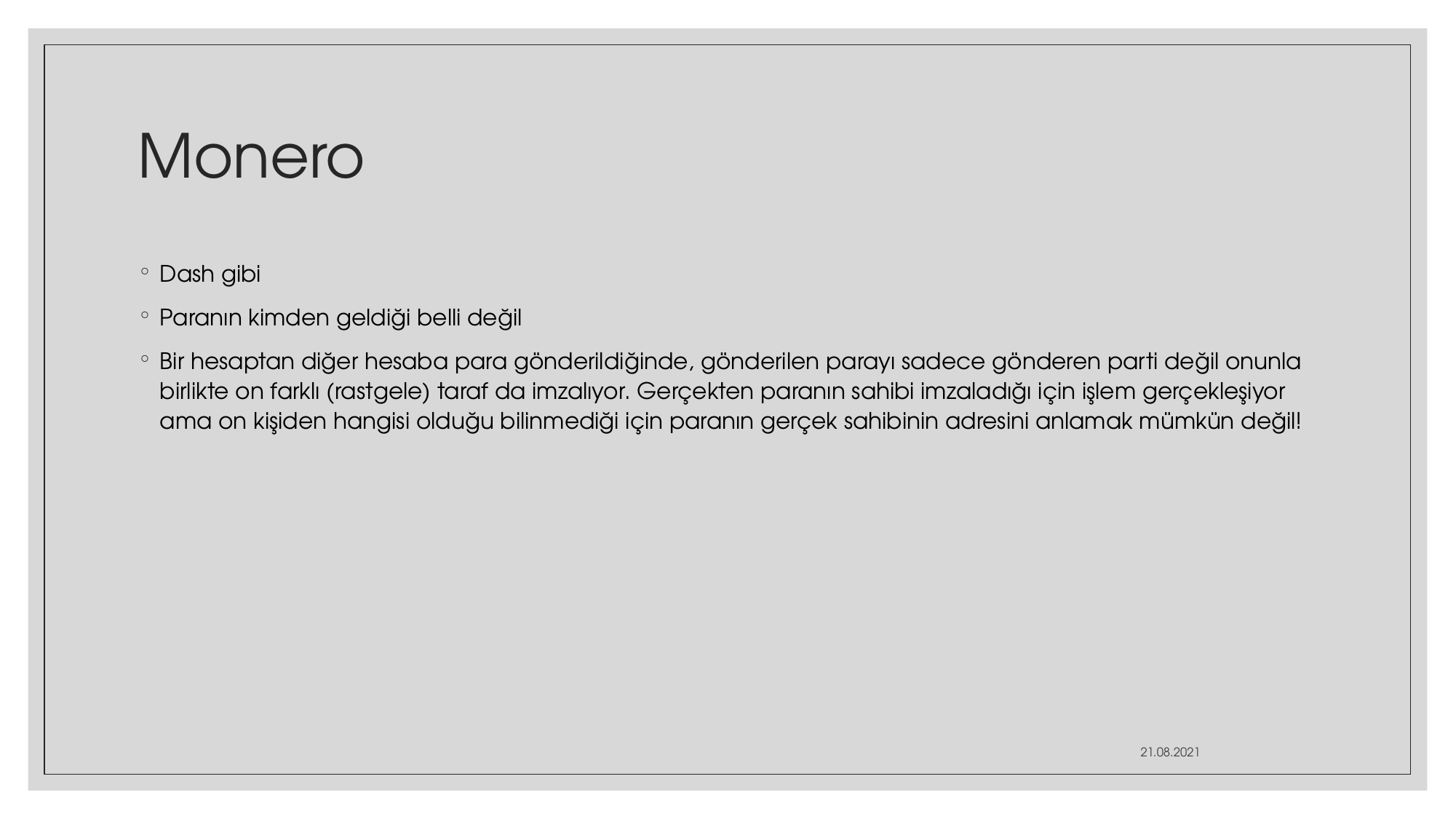

# Monero
Dash gibi
Paranın kimden geldiği belli değil
Bir hesaptan diğer hesaba para gönderildiğinde, gönderilen parayı sadece gönderen parti değil onunla birlikte on farklı (rastgele) taraf da imzalıyor. Gerçekten paranın sahibi imzaladığı için işlem gerçekleşiyor ama on kişiden hangisi olduğu bilinmediği için paranın gerçek sahibinin adresini anlamak mümkün değil!
21.08.2021